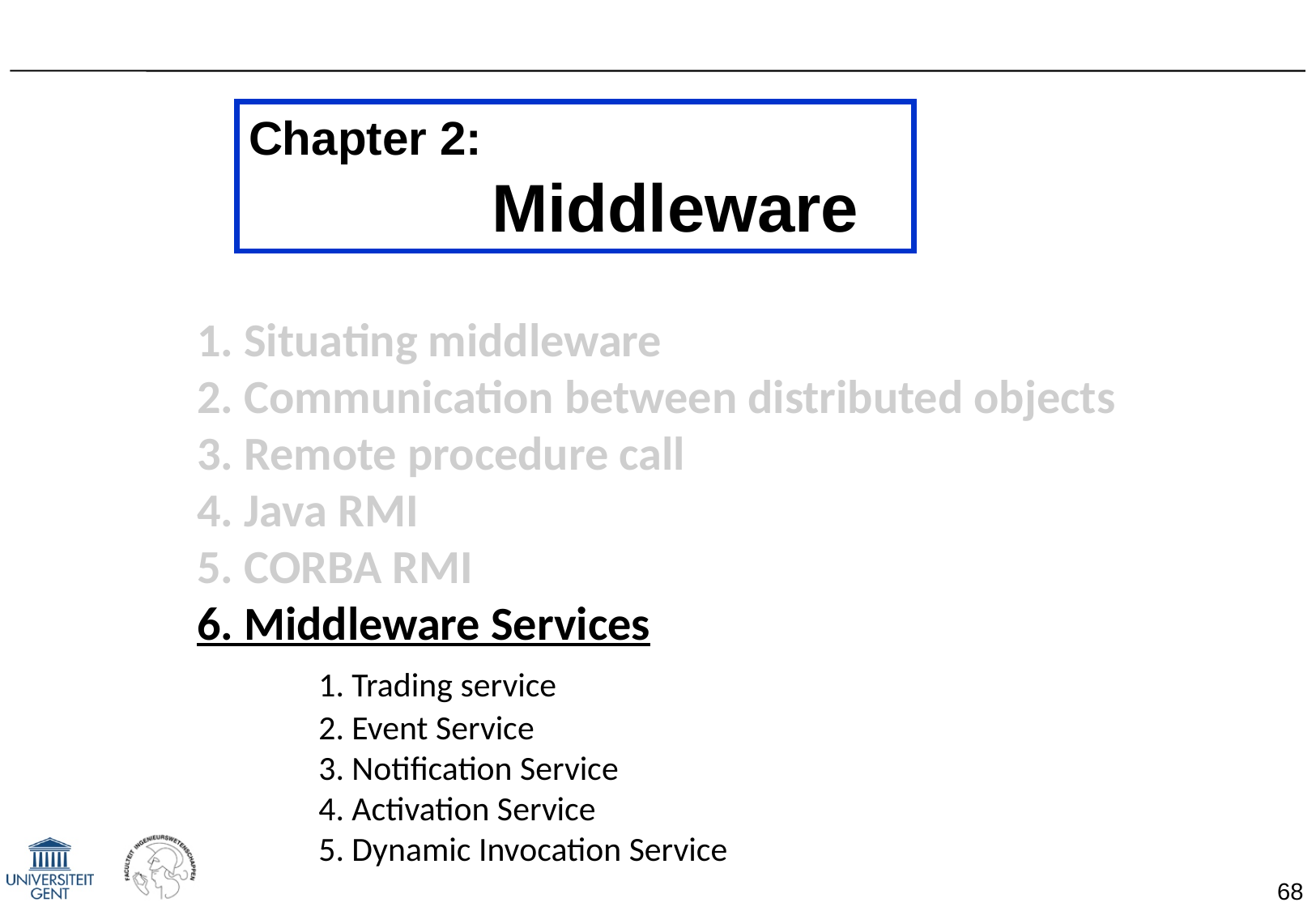

Chapter 2:
		Middleware
1. Situating middleware
2. Communication between distributed objects
3. Remote procedure call
4. Java RMI
5. CORBA RMI
6. Middleware Services
	1. Trading service
	2. Event Service
	3. Notification Service
	4. Activation Service
	5. Dynamic Invocation Service

68